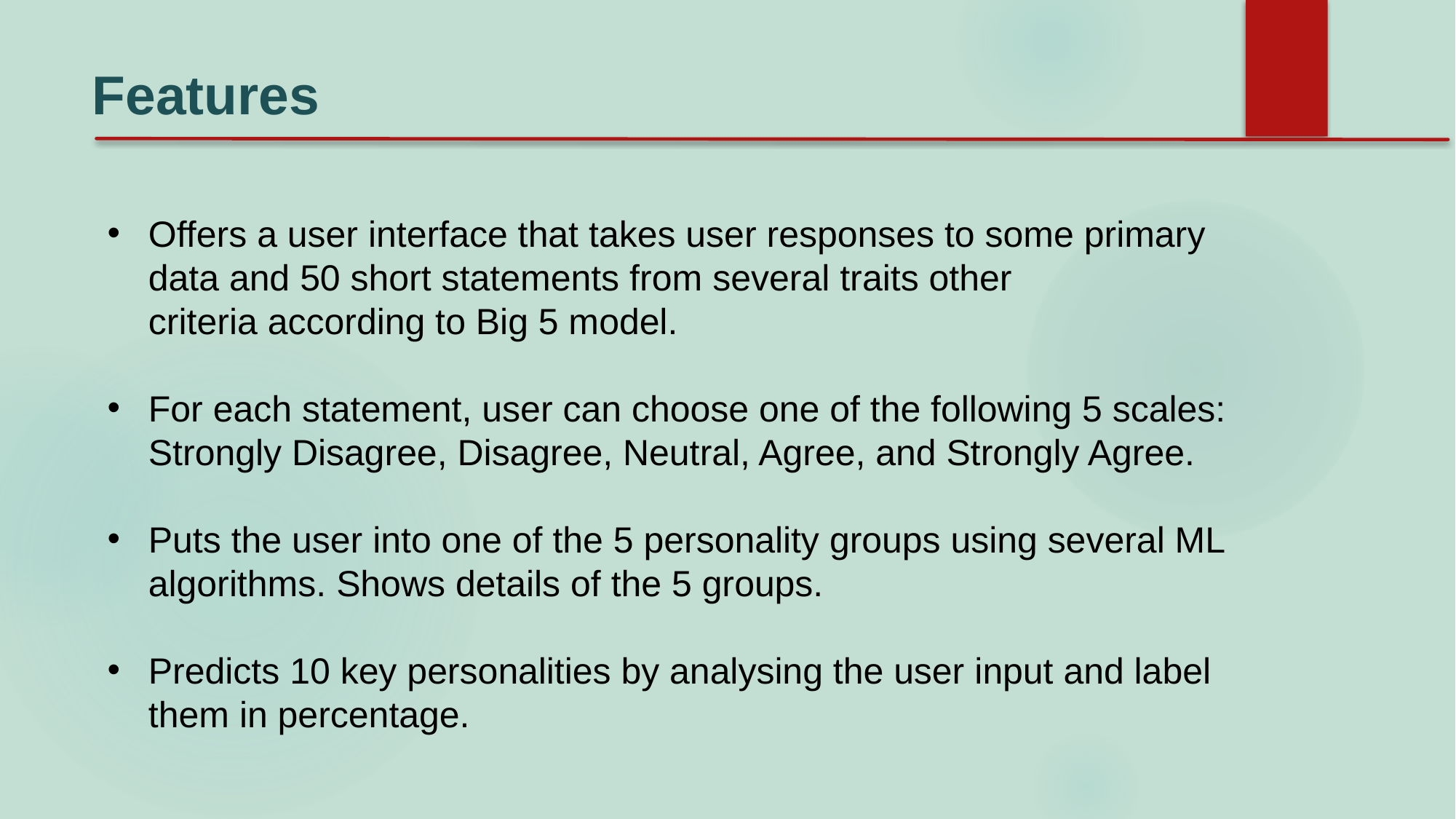

# Features
Offers a user interface that takes user responses to some primary data and 50 short statements from several traits other criteria according to Big 5 model.

For each statement, user can choose one of the following 5 scales: Strongly Disagree, Disagree, Neutral, Agree, and Strongly Agree.
Puts the user into one of the 5 personality groups using several ML algorithms. Shows details of the 5 groups.
Predicts 10 key personalities by analysing the user input and label them in percentage.